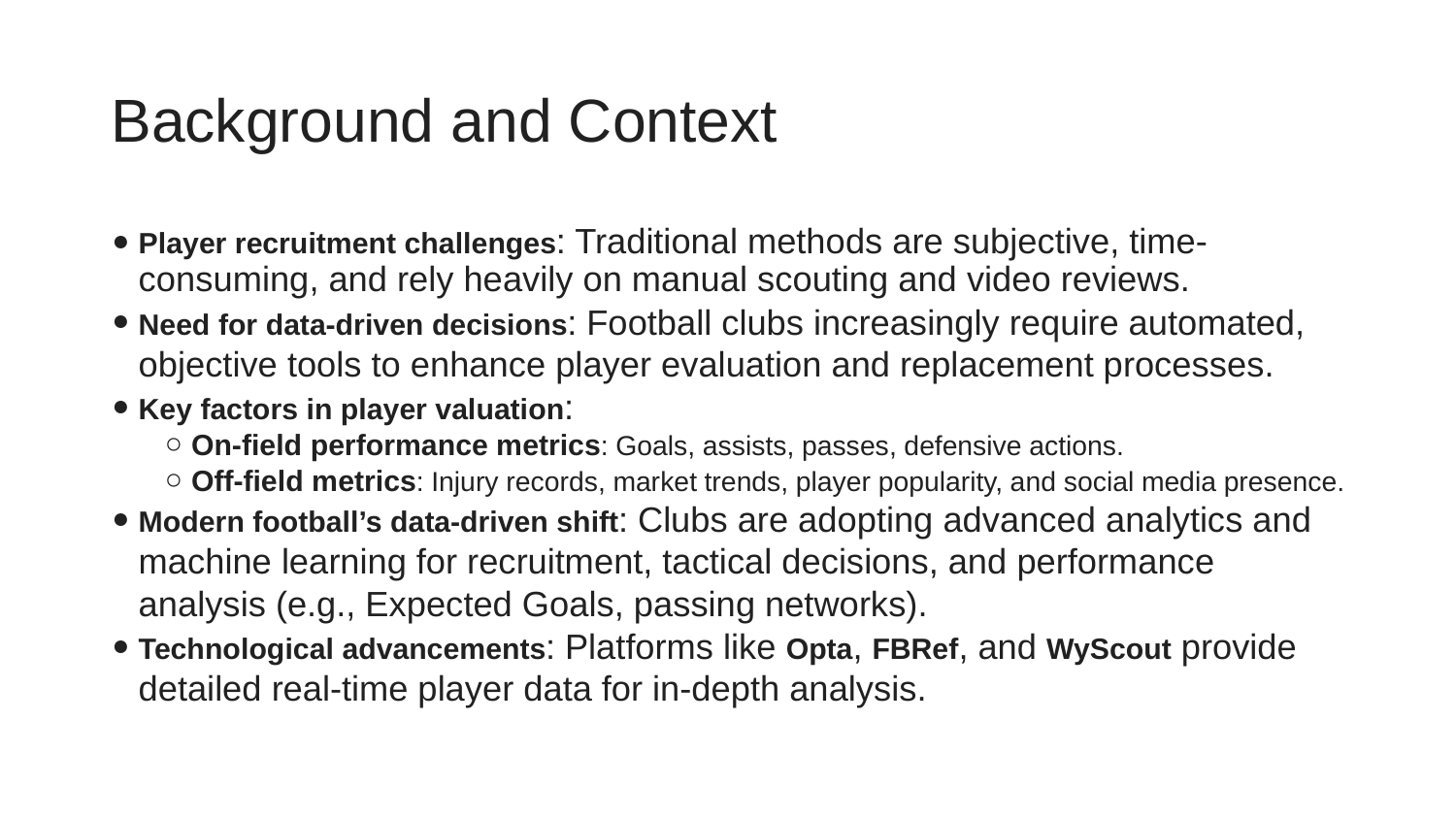

# Background and Context
Player recruitment challenges: Traditional methods are subjective, time-consuming, and rely heavily on manual scouting and video reviews.
Need for data-driven decisions: Football clubs increasingly require automated, objective tools to enhance player evaluation and replacement processes.
Key factors in player valuation:
On-field performance metrics: Goals, assists, passes, defensive actions.
Off-field metrics: Injury records, market trends, player popularity, and social media presence.
Modern football’s data-driven shift: Clubs are adopting advanced analytics and machine learning for recruitment, tactical decisions, and performance analysis (e.g., Expected Goals, passing networks).
Technological advancements: Platforms like Opta, FBRef, and WyScout provide detailed real-time player data for in-depth analysis.